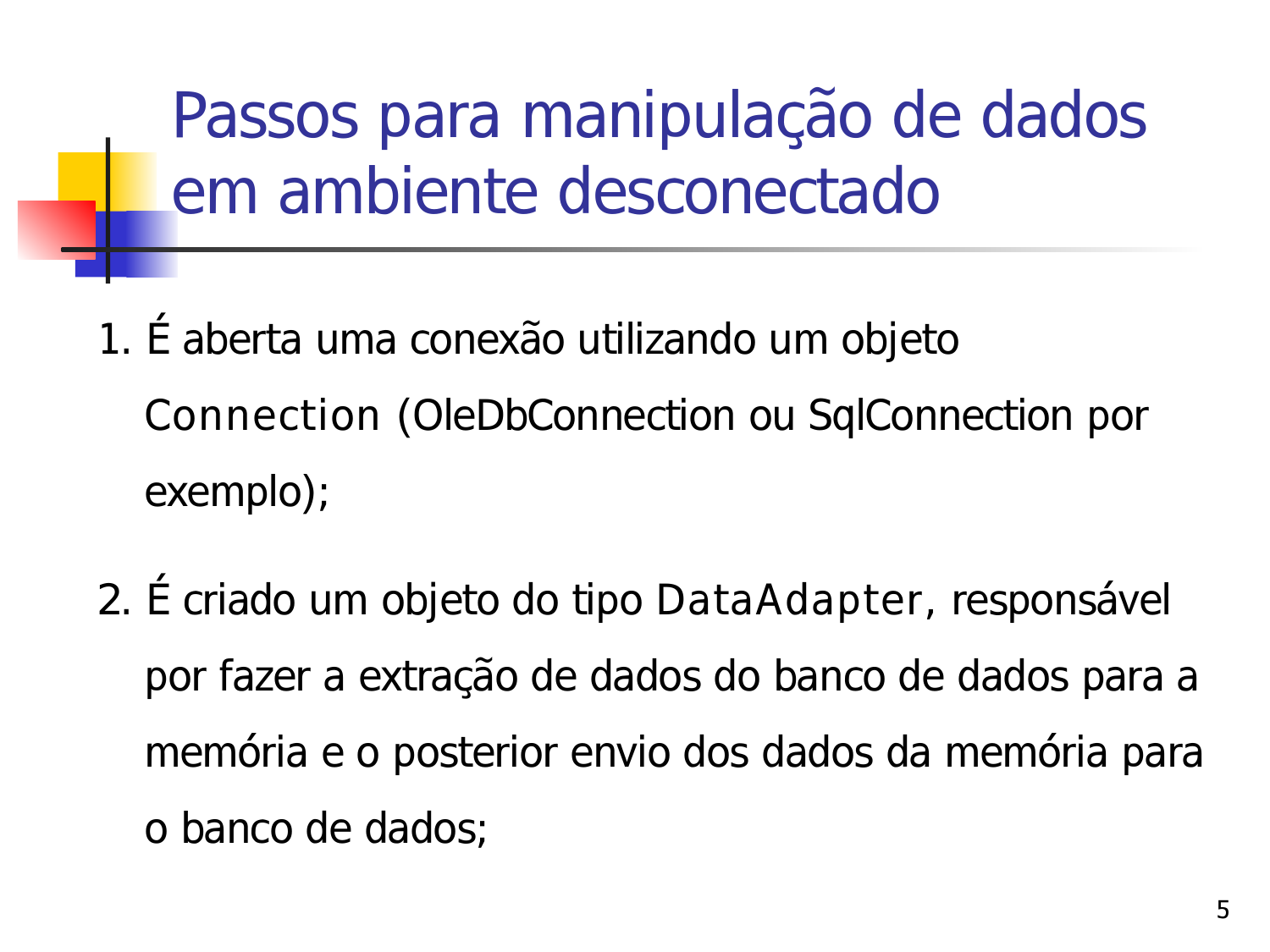

# Passos para manipulação de dados em ambiente desconectado
1. É aberta uma conexão utilizando um objeto Connection (OleDbConnection ou SqlConnection por exemplo);
2. É criado um objeto do tipo DataAdapter, responsável por fazer a extração de dados do banco de dados para a memória e o posterior envio dos dados da memória para o banco de dados;
5